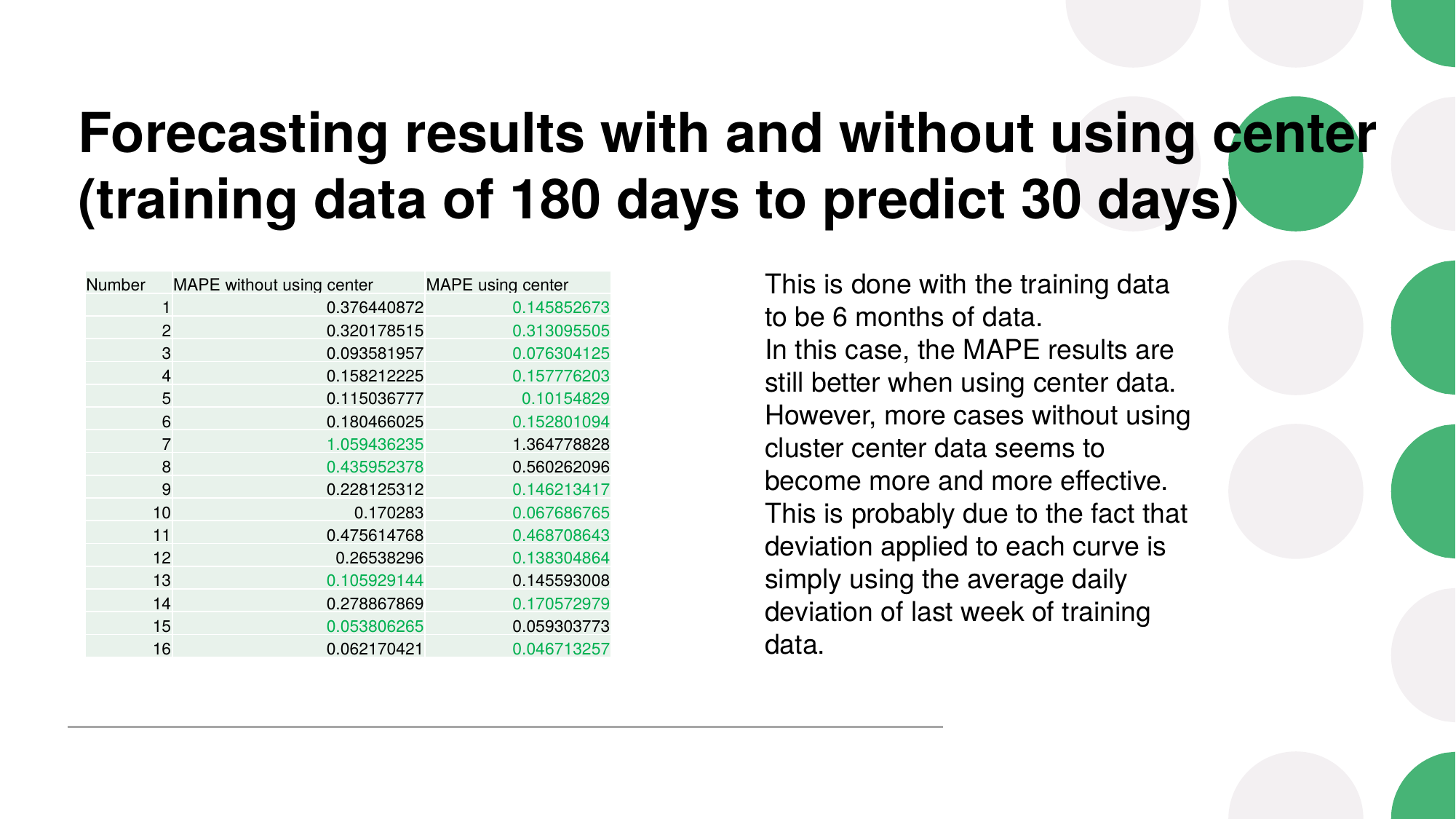

# Forecasting results with and without using center (training data of 180 days to predict 30 days)
This is done with the training data to be 6 months of data.
In this case, the MAPE results are still better when using center data. However, more cases without using cluster center data seems to become more and more effective. This is probably due to the fact that deviation applied to each curve is simply using the average daily deviation of last week of training data.
| Number | MAPE without using center | MAPE using center |
| --- | --- | --- |
| 1 | 0.376440872 | 0.145852673 |
| 2 | 0.320178515 | 0.313095505 |
| 3 | 0.093581957 | 0.076304125 |
| 4 | 0.158212225 | 0.157776203 |
| 5 | 0.115036777 | 0.10154829 |
| 6 | 0.180466025 | 0.152801094 |
| 7 | 1.059436235 | 1.364778828 |
| 8 | 0.435952378 | 0.560262096 |
| 9 | 0.228125312 | 0.146213417 |
| 10 | 0.170283 | 0.067686765 |
| 11 | 0.475614768 | 0.468708643 |
| 12 | 0.26538296 | 0.138304864 |
| 13 | 0.105929144 | 0.145593008 |
| 14 | 0.278867869 | 0.170572979 |
| 15 | 0.053806265 | 0.059303773 |
| 16 | 0.062170421 | 0.046713257 |